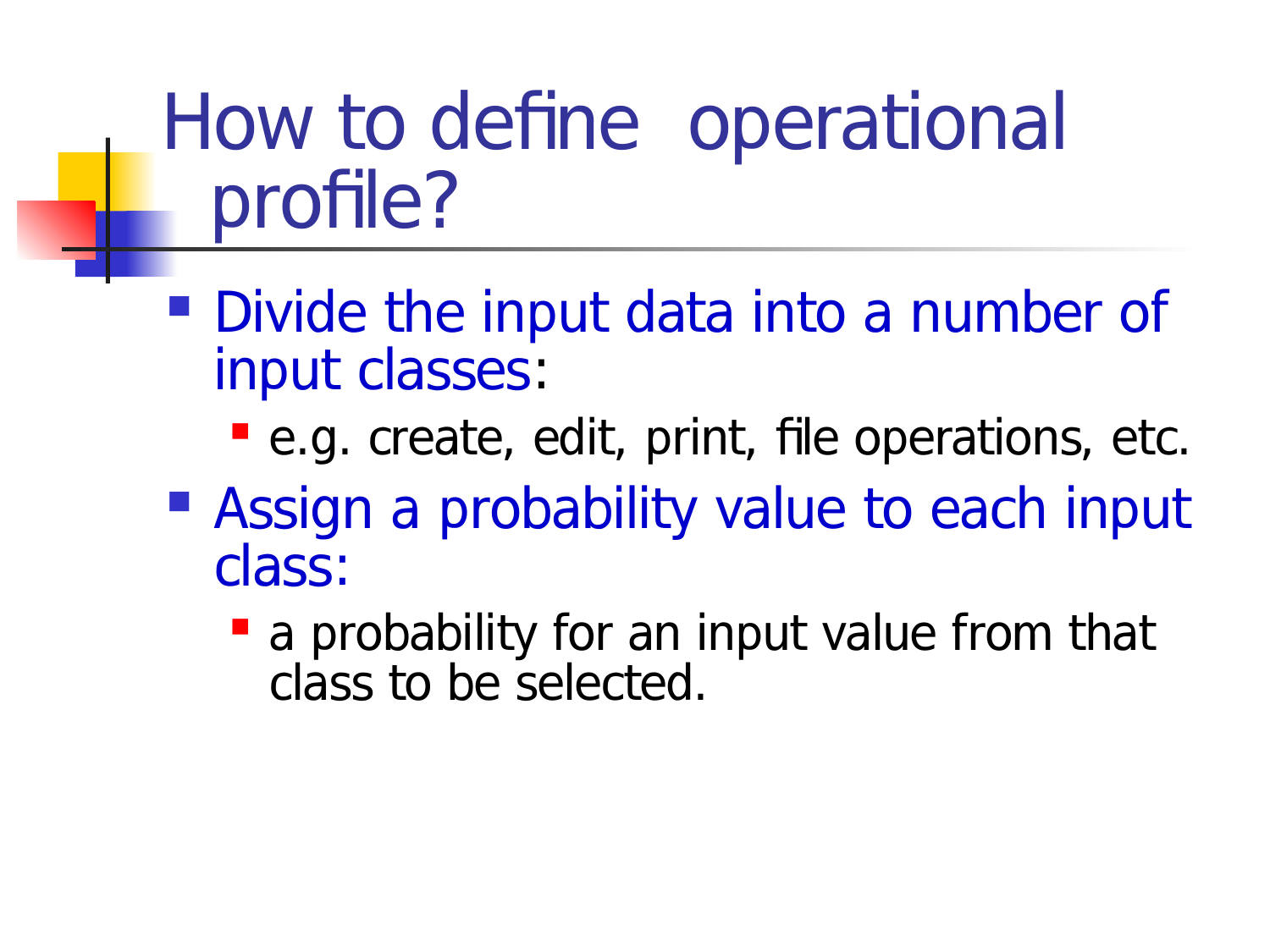

# How to define  operational profile?
Divide the input data into a number of input classes:
e.g. create, edit, print, file operations, etc.
Assign a probability value to each input class:
a probability for an input value from that class to be selected.